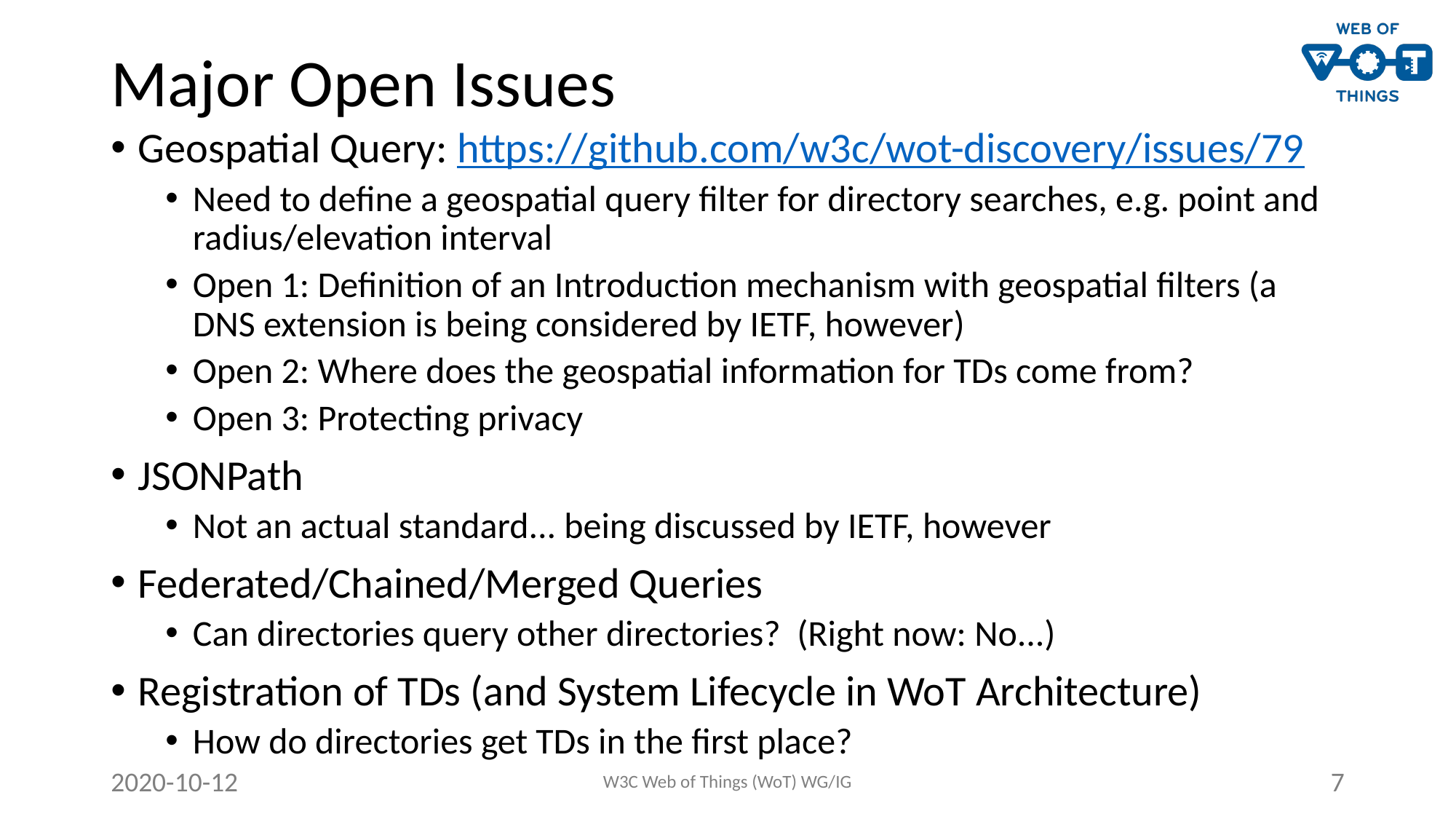

# Major Open Issues
Geospatial Query: https://github.com/w3c/wot-discovery/issues/79
Need to define a geospatial query filter for directory searches, e.g. point and radius/elevation interval
Open 1: Definition of an Introduction mechanism with geospatial filters (a DNS extension is being considered by IETF, however)
Open 2: Where does the geospatial information for TDs come from?
Open 3: Protecting privacy
JSONPath
Not an actual standard... being discussed by IETF, however
Federated/Chained/Merged Queries
Can directories query other directories?  (Right now: No...)
Registration of TDs (and System Lifecycle in WoT Architecture)
How do directories get TDs in the first place?

2020-10-12
W3C Web of Things (WoT) WG/IG
7